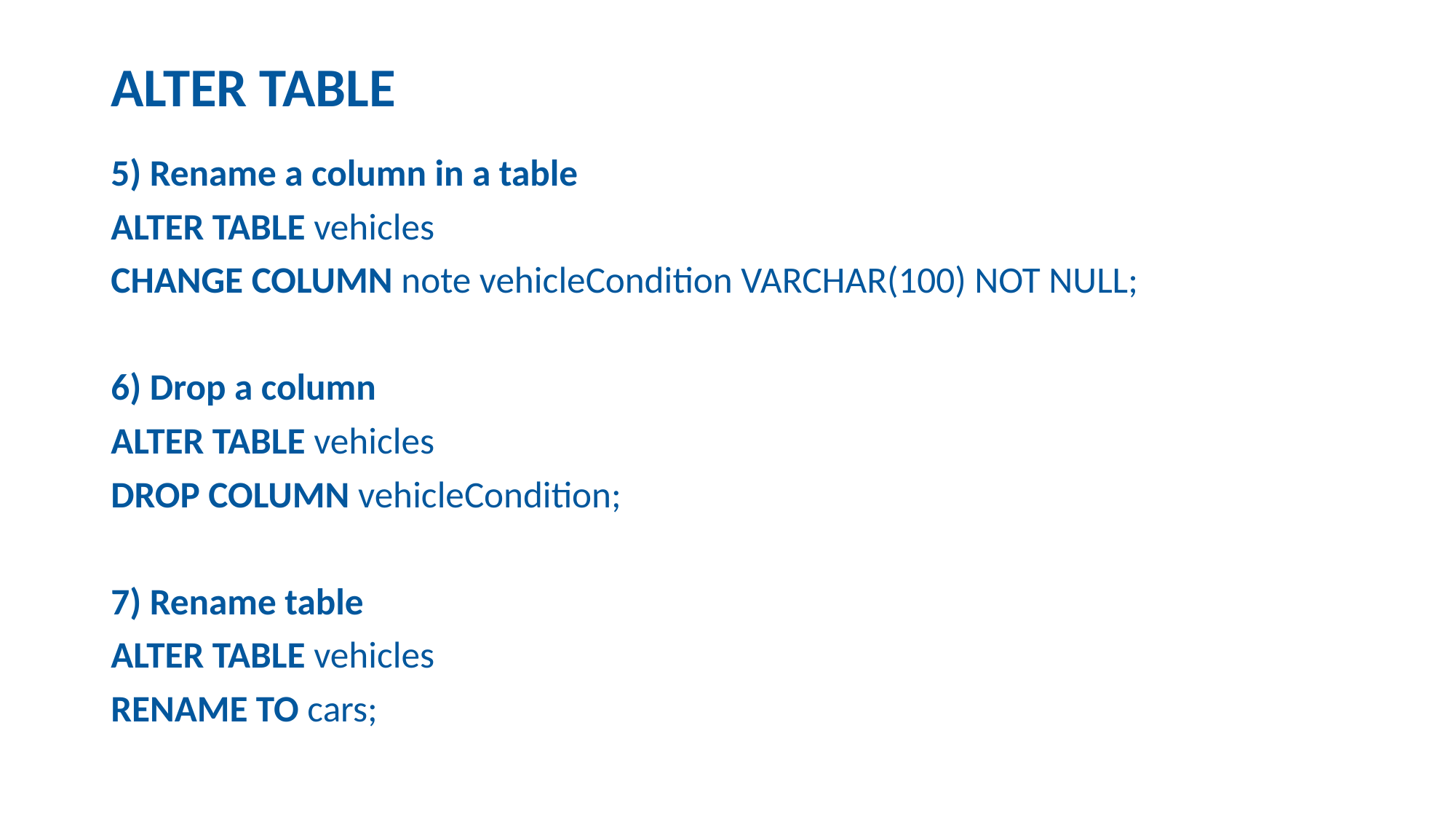

# ALTER TABLE
5) Rename a column in a table
ALTER TABLE vehicles
CHANGE COLUMN note vehicleCondition VARCHAR(100) NOT NULL;

6) Drop a column
ALTER TABLE vehicles
DROP COLUMN vehicleCondition;

7) Rename table
ALTER TABLE vehicles
RENAME TO cars;